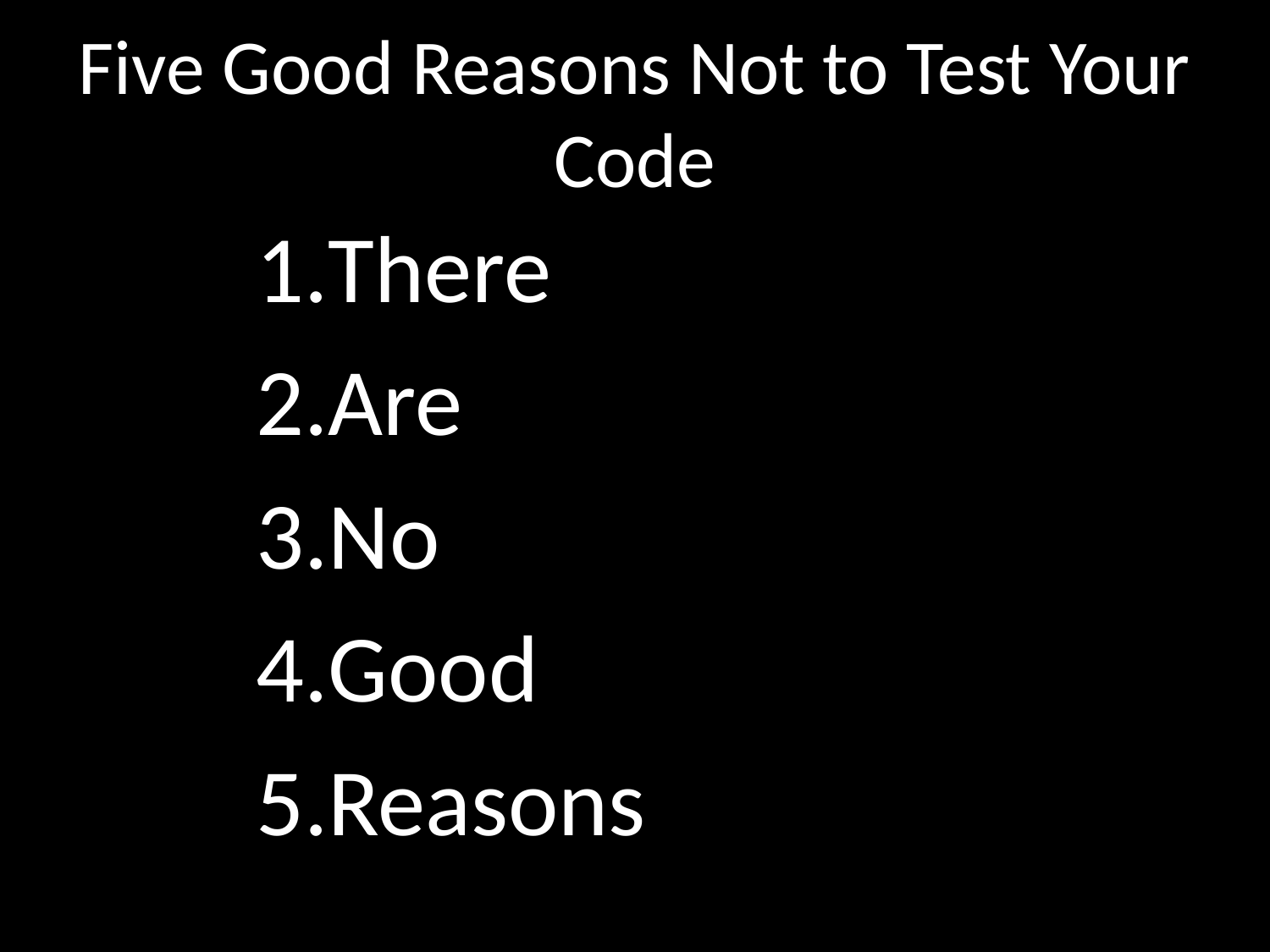

Five Good Reasons Not to Test Your Code
There
Are
No
Good
Reasons